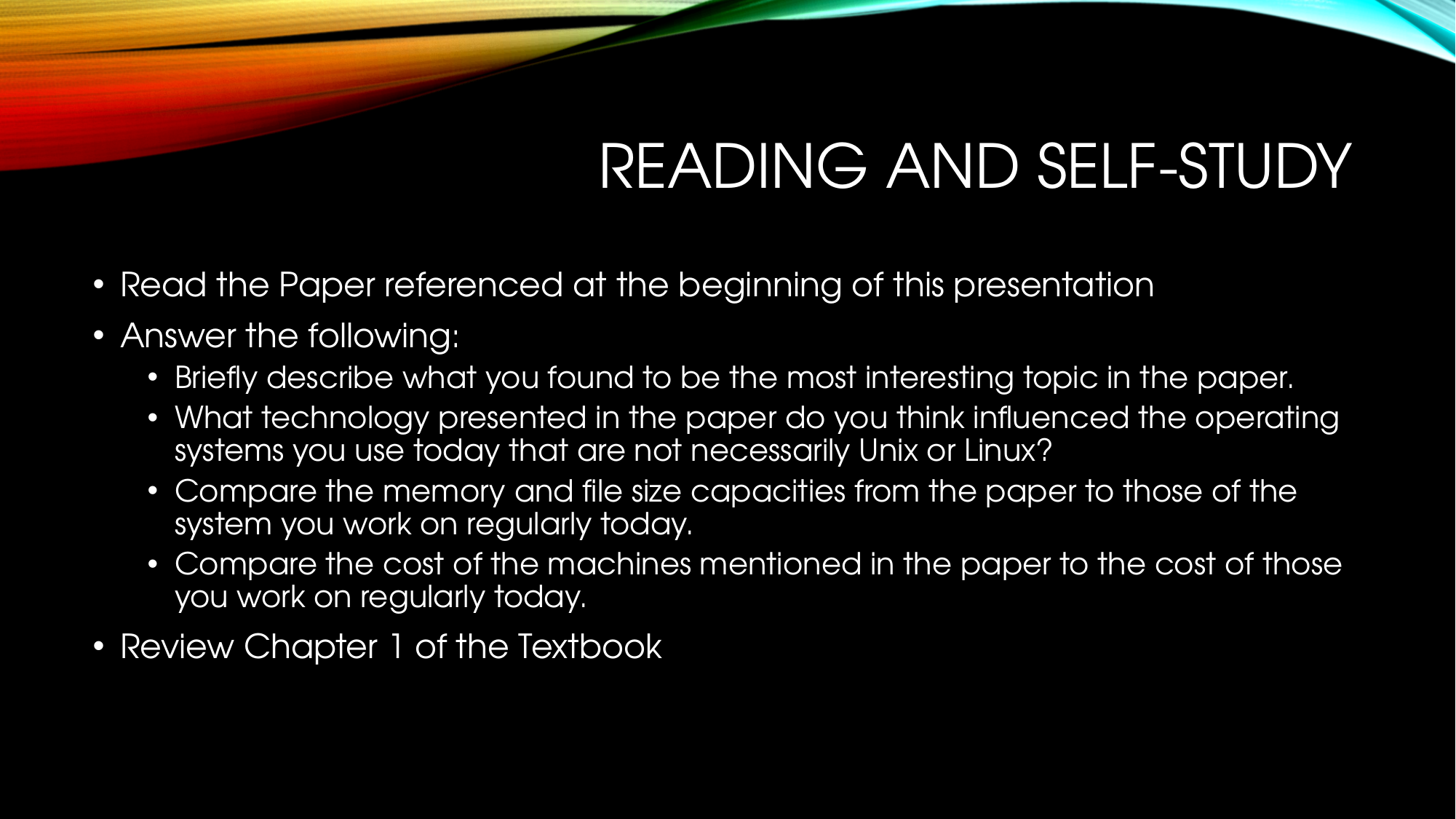

# Reading and Self-Study
Read the Paper referenced at the beginning of this presentation
Answer the following:
Briefly describe what you found to be the most interesting topic in the paper.
What technology presented in the paper do you think influenced the operating systems you use today that are not necessarily Unix or Linux?
Compare the memory and file size capacities from the paper to those of the system you work on regularly today.
Compare the cost of the machines mentioned in the paper to the cost of those you work on regularly today.
Review Chapter 1 of the Textbook